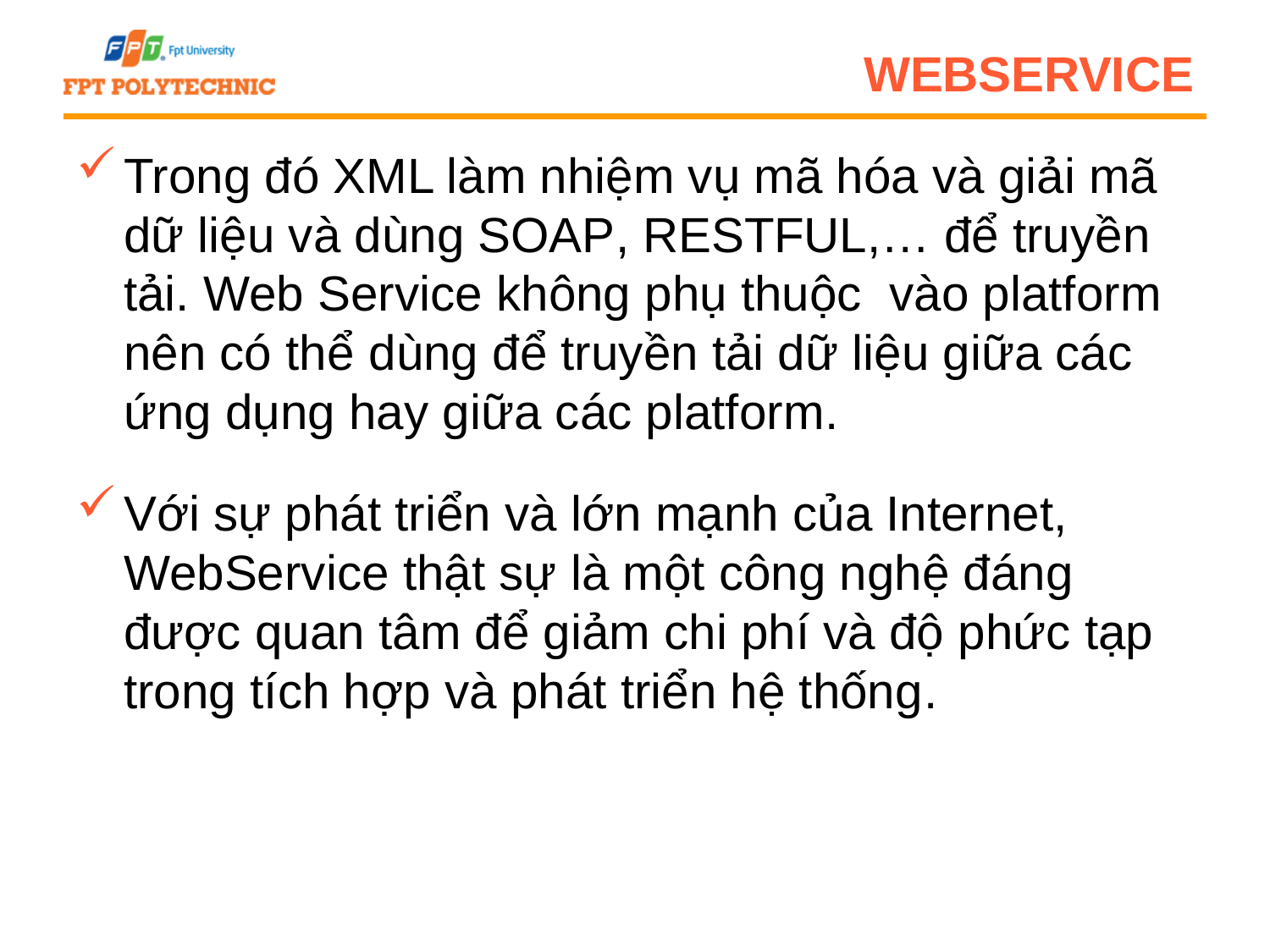

# WebService
Trong đó XML làm nhiệm vụ mã hóa và giải mã dữ liệu và dùng SOAP, RESTFUL,… để truyền tải. Web Service không phụ thuộc  vào platform nên có thể dùng để truyền tải dữ liệu giữa các ứng dụng hay giữa các platform.
Với sự phát triển và lớn mạnh của Internet, WebService thật sự là một công nghệ đáng được quan tâm để giảm chi phí và độ phức tạp trong tích hợp và phát triển hệ thống.